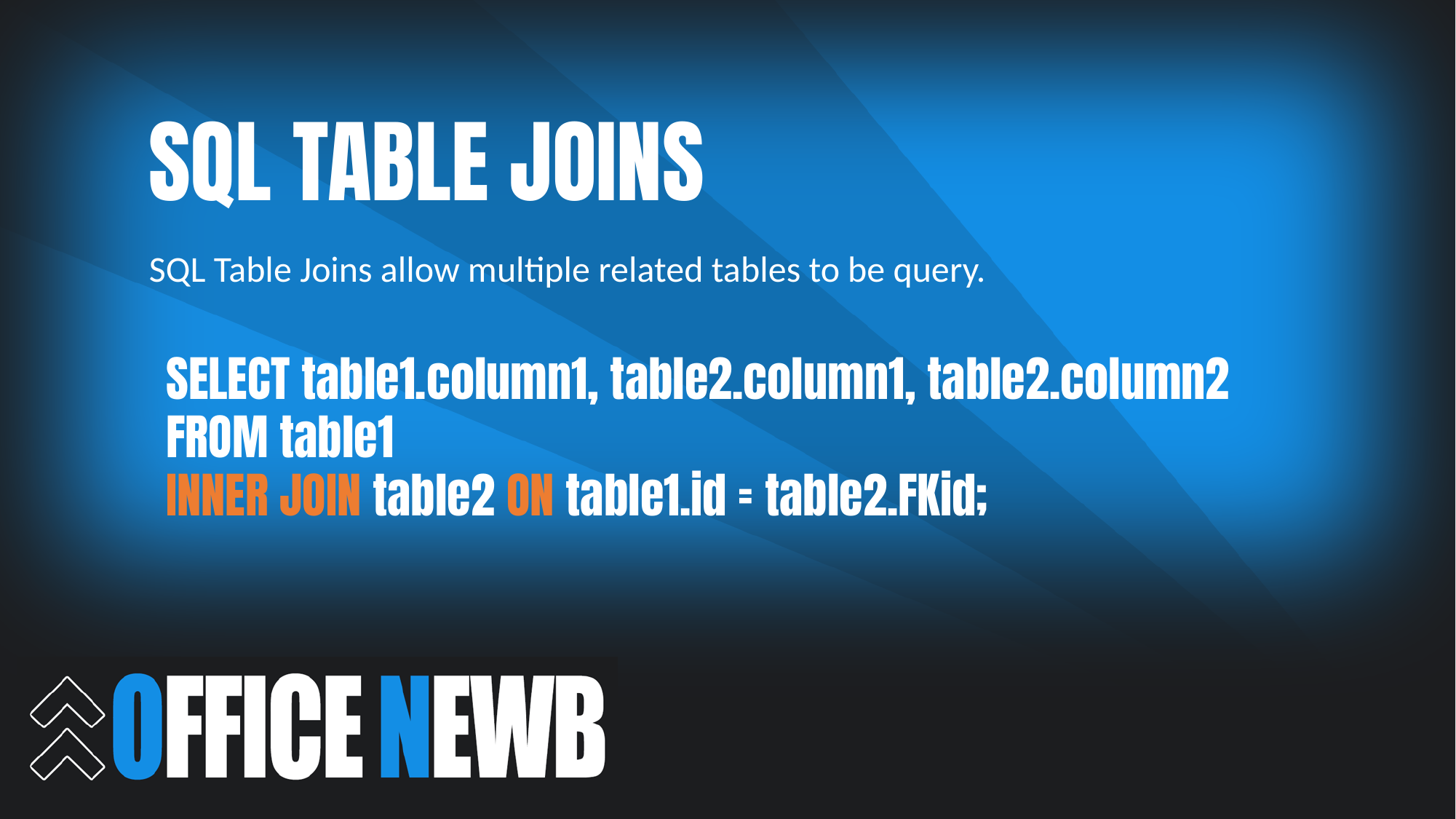

SQL TABLE JOINS
SQL Table Joins allow multiple related tables to be query.
SELECT table1.column1, table2.column1, table2.column2
FROM table1
INNER JOIN table2 ON table1.id = table2.FKid;